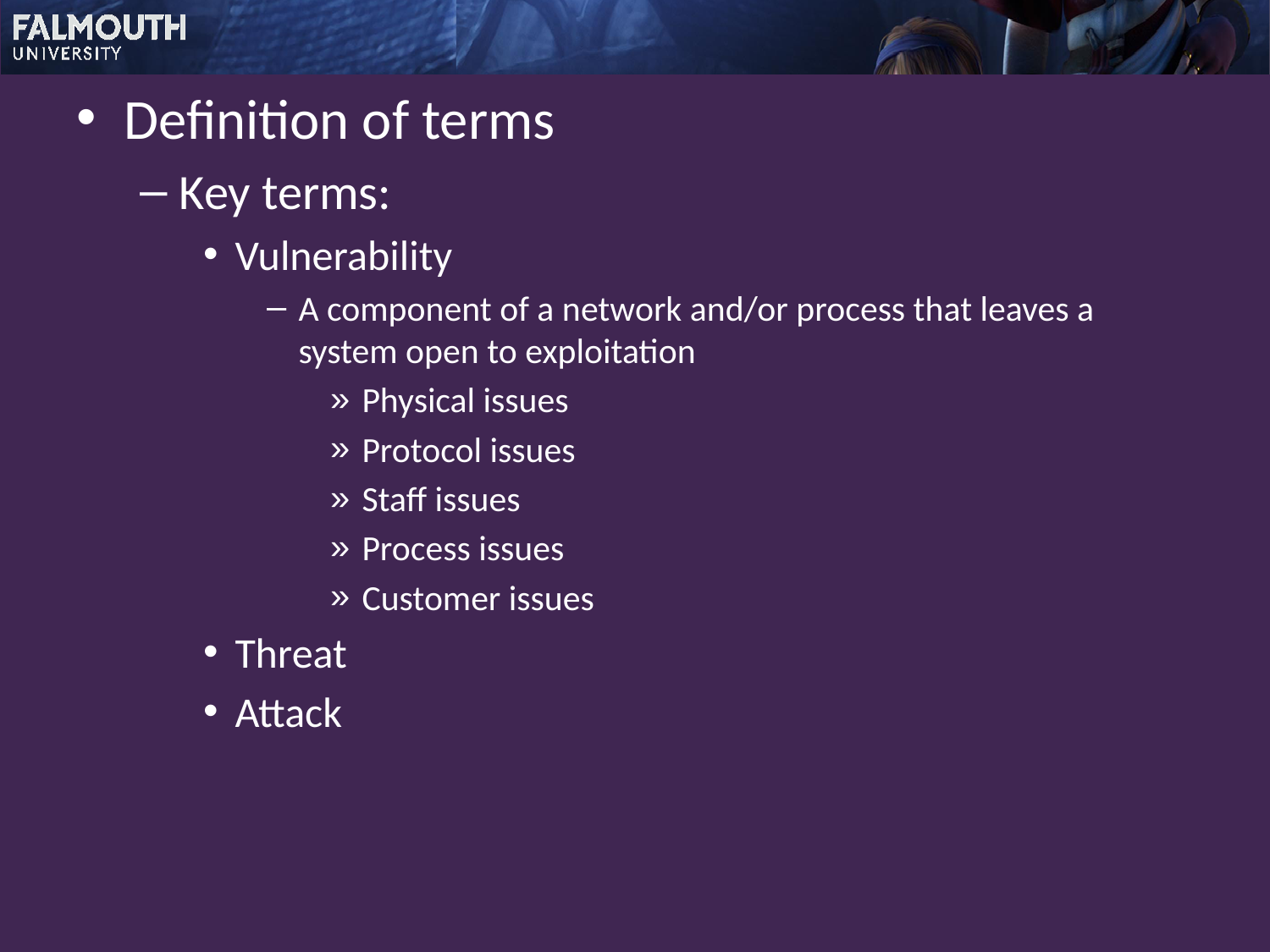

Definition of terms
Key terms:
Vulnerability
A component of a network and/or process that leaves a system open to exploitation
Physical issues
Protocol issues
Staff issues
Process issues
Customer issues
Threat
Attack